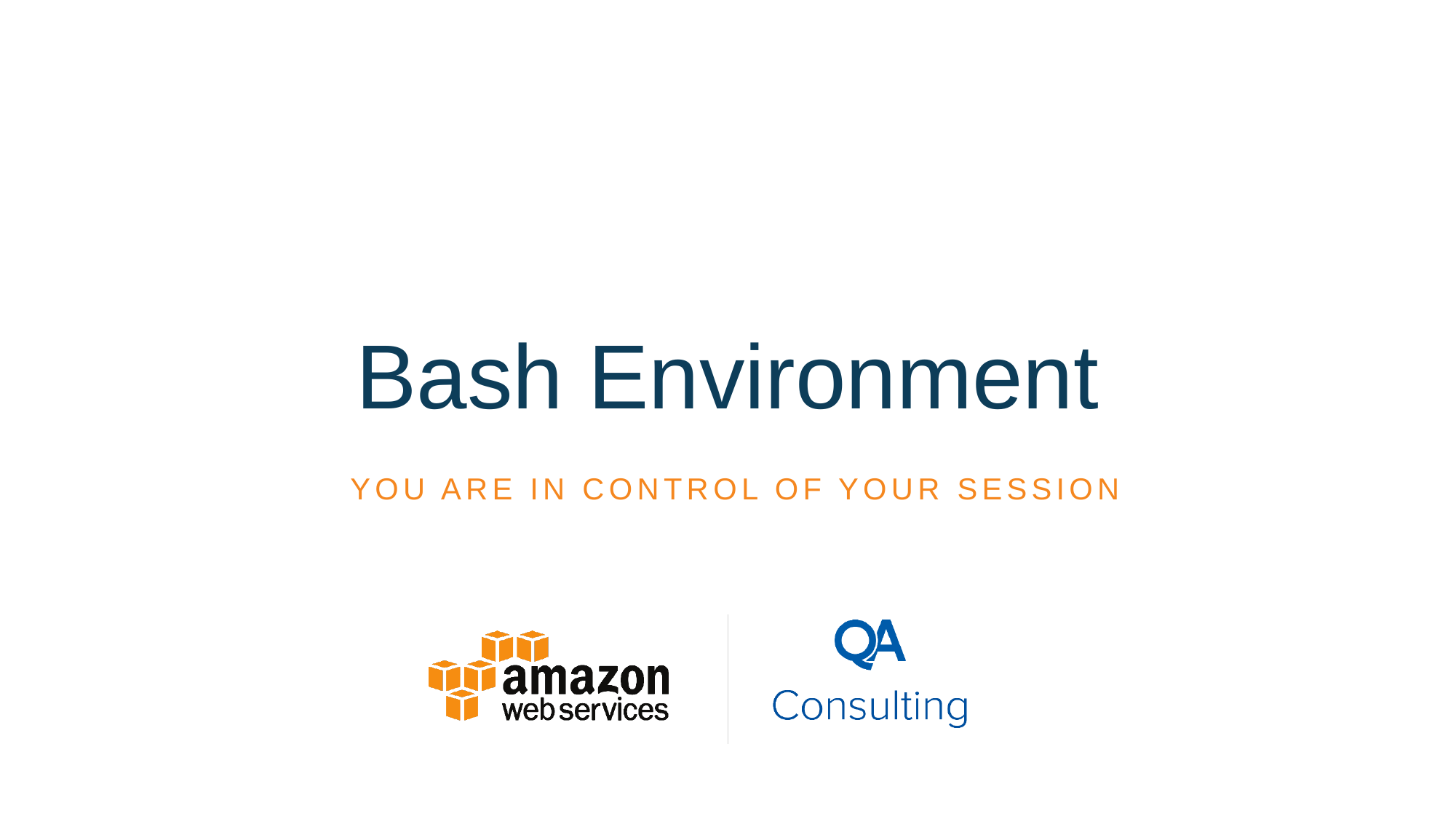

# Bash Environment
you are in control of your session